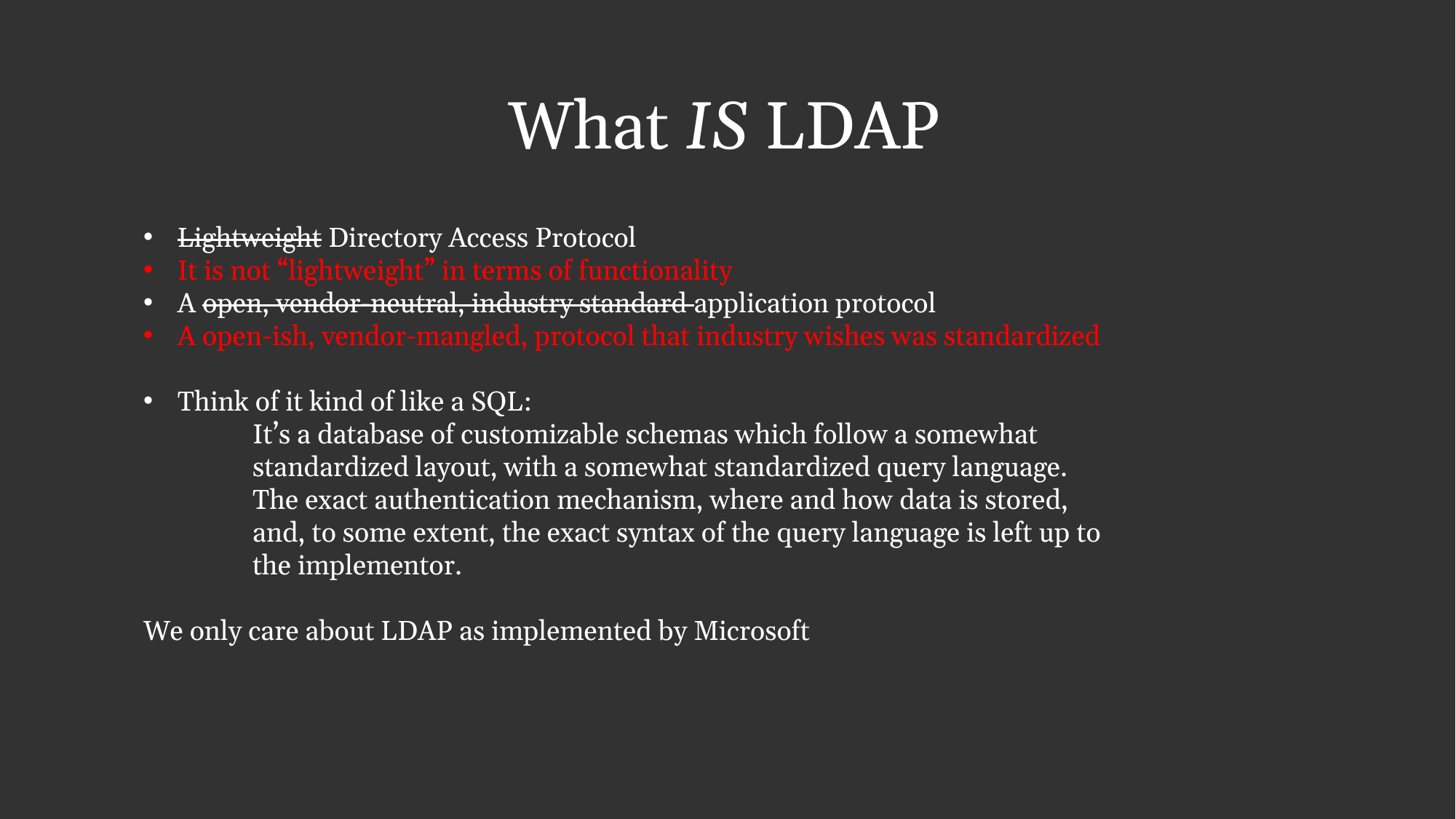

# What IS LDAP
Lightweight Directory Access Protocol
It is not “lightweight” in terms of functionality
A open, vendor-neutral, industry standard application protocol
A open-ish, vendor-mangled, protocol that industry wishes was standardized

Think of it kind of like a SQL:
	It’s a database of customizable schemas which follow a somewhat 	standardized layout, with a somewhat standardized query language.  	The exact authentication mechanism, where and how data is stored, 	and, to some extent, the exact syntax of the query language is left up to 	the implementor.

We only care about LDAP as implemented by Microsoft